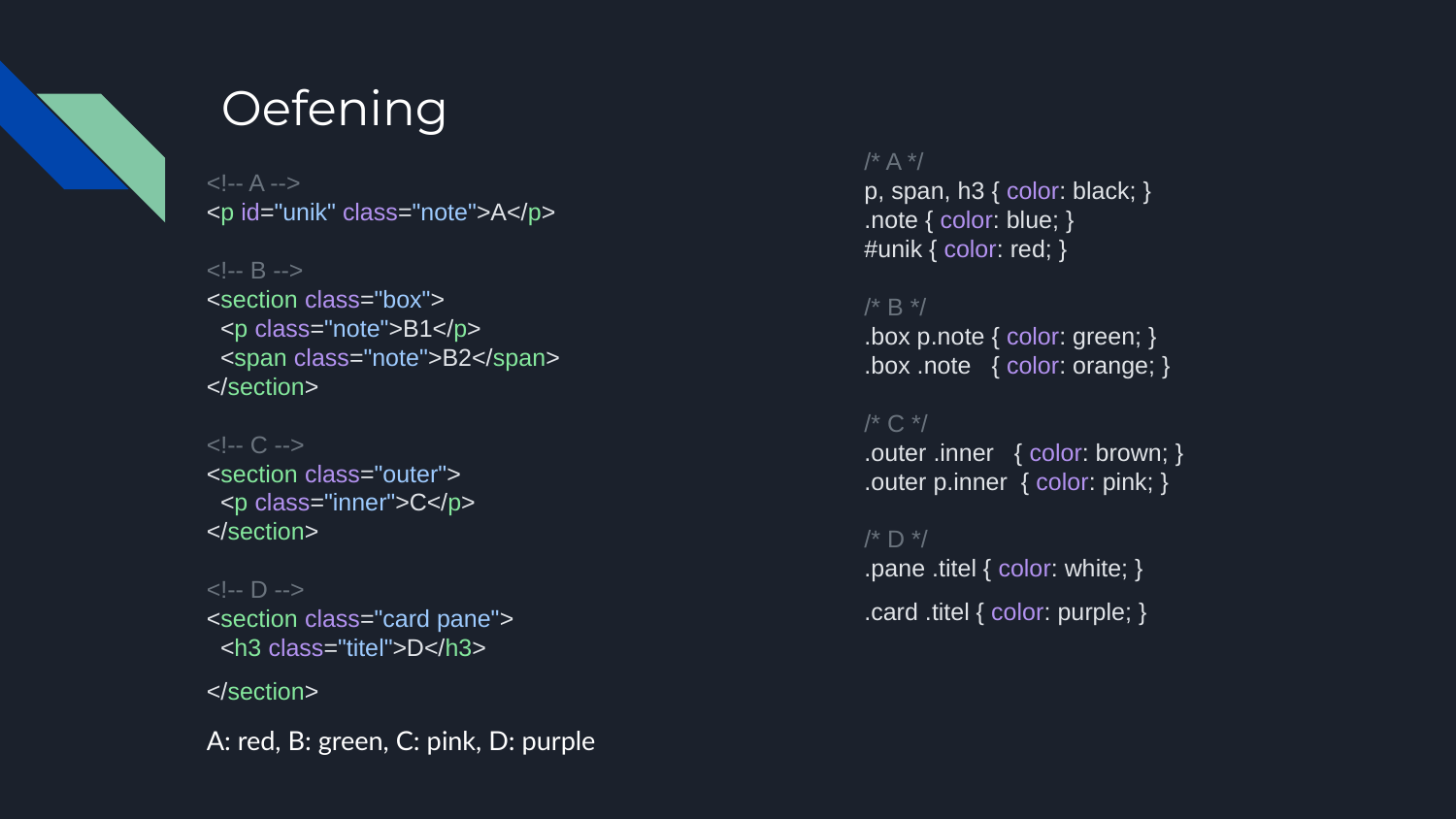

# Oefening
/* A */
p, span, h3 { color: black; }
.note { color: blue; }
#unik { color: red; }

/* B */
.box p.note { color: green; }
.box .note   { color: orange; }

/* C */
.outer .inner   { color: brown; }
.outer p.inner  { color: pink; }

/* D */
.pane .titel { color: white; }
.card .titel { color: purple; }

<!-- A -->
<p id="unik" class="note">A</p>

<!-- B -->
<section class="box">
  <p class="note">B1</p>
  <span class="note">B2</span>
</section>

<!-- C -->
<section class="outer">
  <p class="inner">C</p>
</section>

<!-- D -->
<section class="card pane">
  <h3 class="titel">D</h3>
</section>

A: red, B: green, C: pink, D: purple